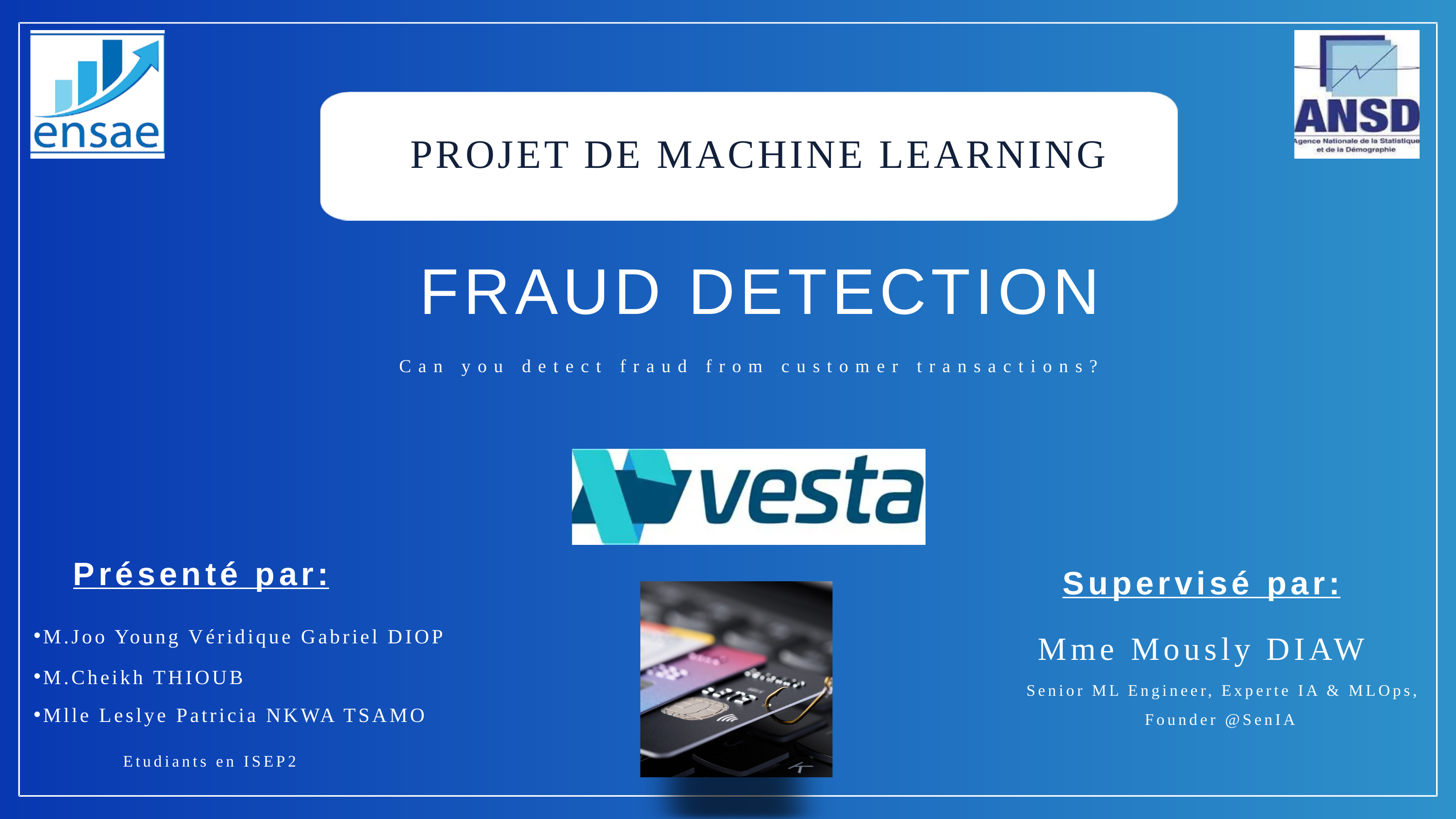

PROJET DE MACHINE LEARNING

 FRAUD DETECTION

Can you detect fraud from customer transactions?

Présenté par:

M.Joo Young Véridique Gabriel DIOP

M.Cheikh THIOUB

Mlle Leslye Patricia NKWA TSAMO

Etudiants en ISEP2

Supervisé par:

Mme Mously DIAW

 Senior ML Engineer, Experte IA & MLOps, Founder @SenIA